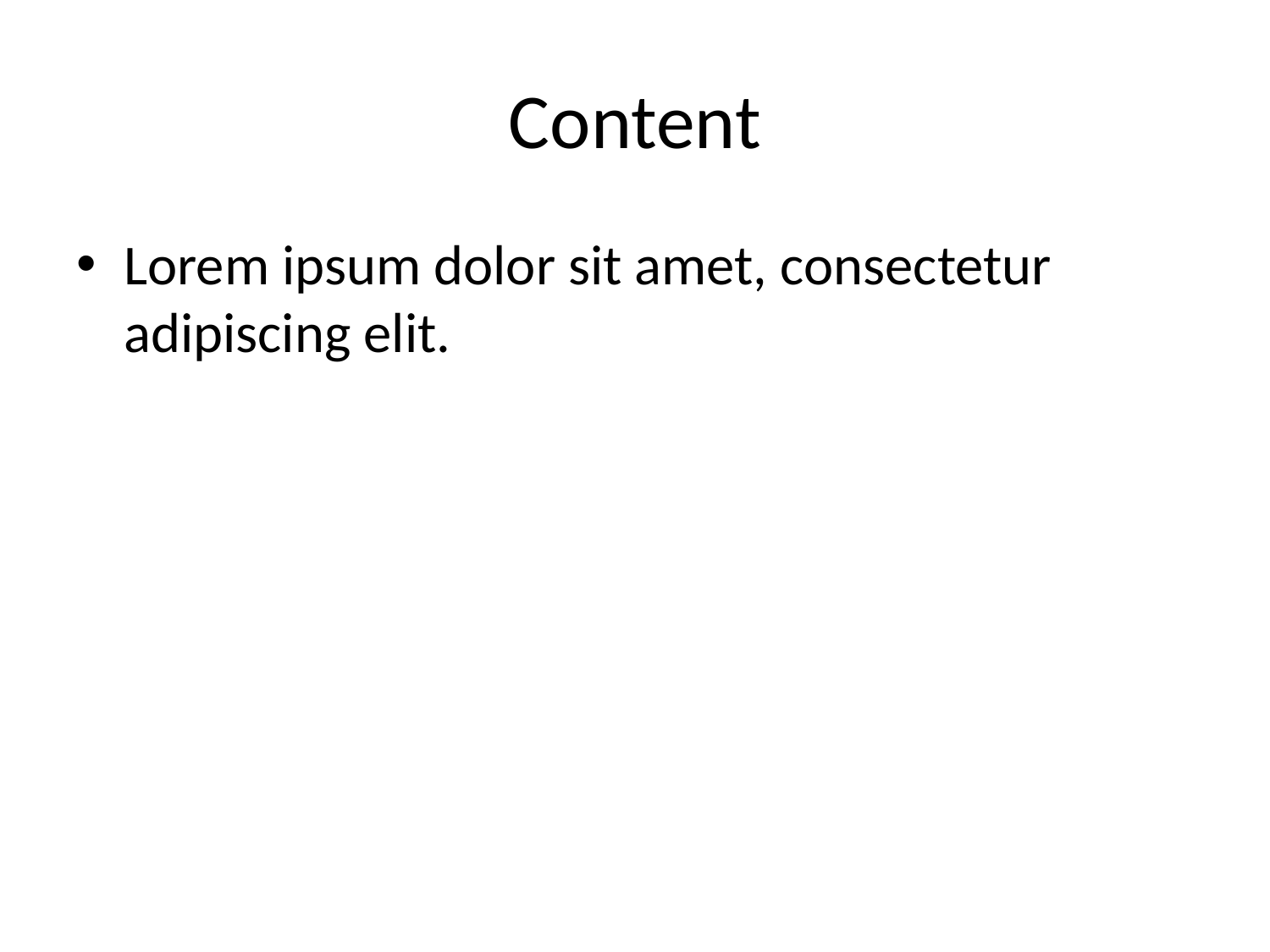

# Content
Lorem ipsum dolor sit amet, consectetur adipiscing elit.